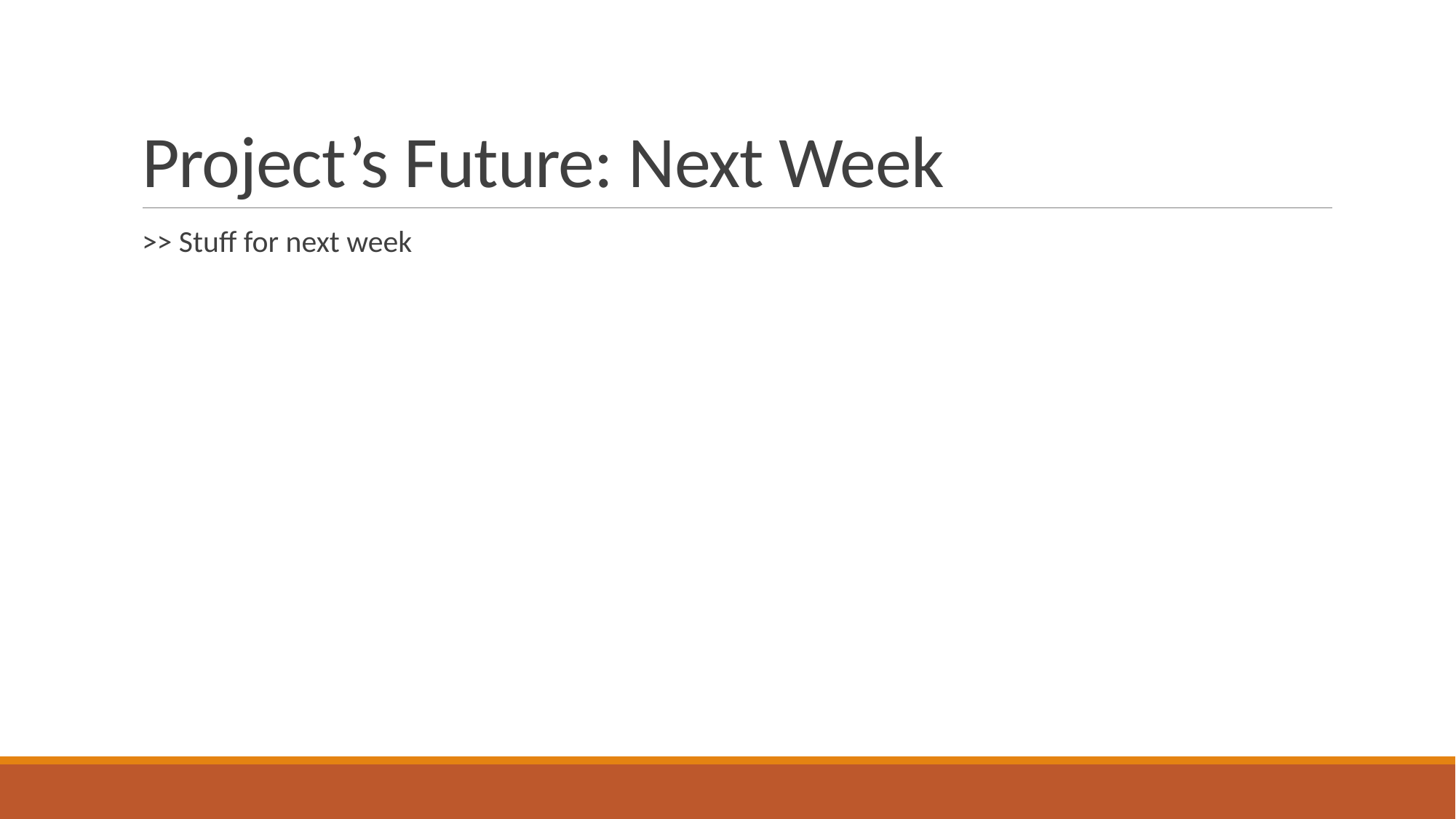

# Project’s Future: Next Week
>> Stuff for next week